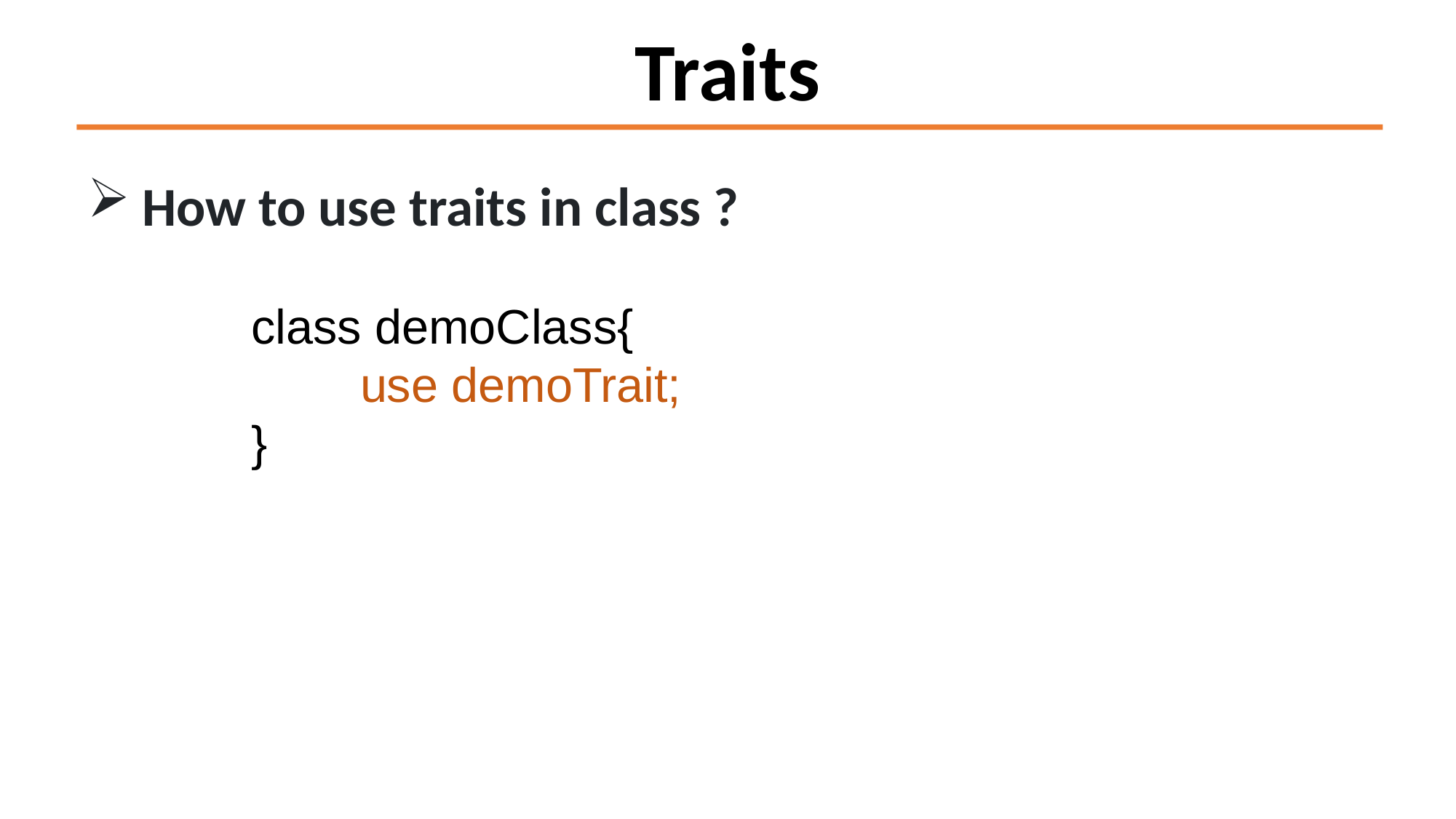

Traits

How to use traits in class ?

	class demoClass{
		use demoTrait;
	}